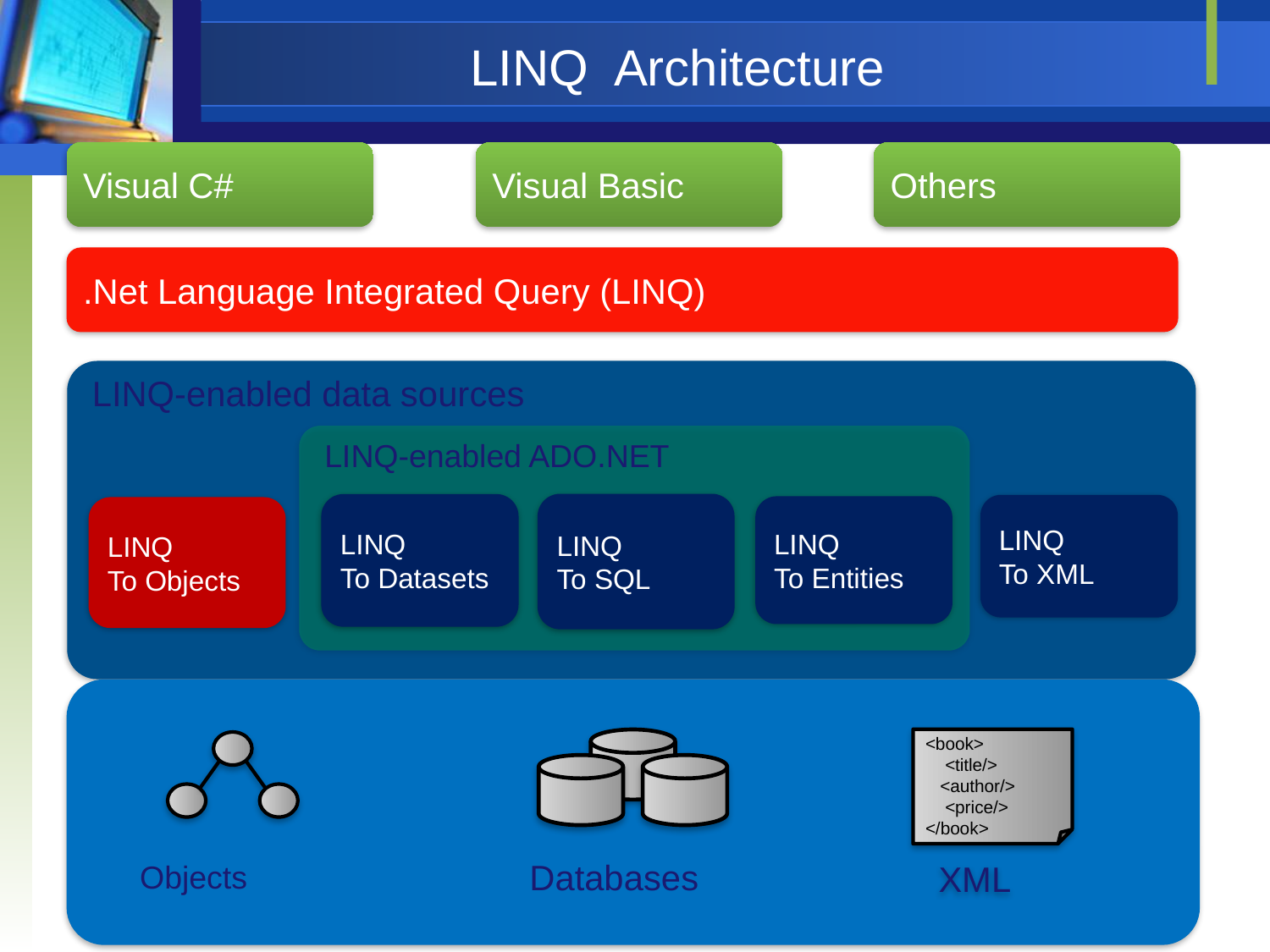

# LINQ  Architecture
Visual C#
Visual Basic
Others
.Net Language Integrated Query (LINQ)
LINQ-enabled data sources

LINQ-enabled ADO.NET

LINQ
To SQL
LINQ
To Datasets
LINQ
To XML
LINQ
To Entities
LINQ
To Objects

<book>
    <title/>
   <author/>
    <price/>
</book>
XML

Databases

Objects